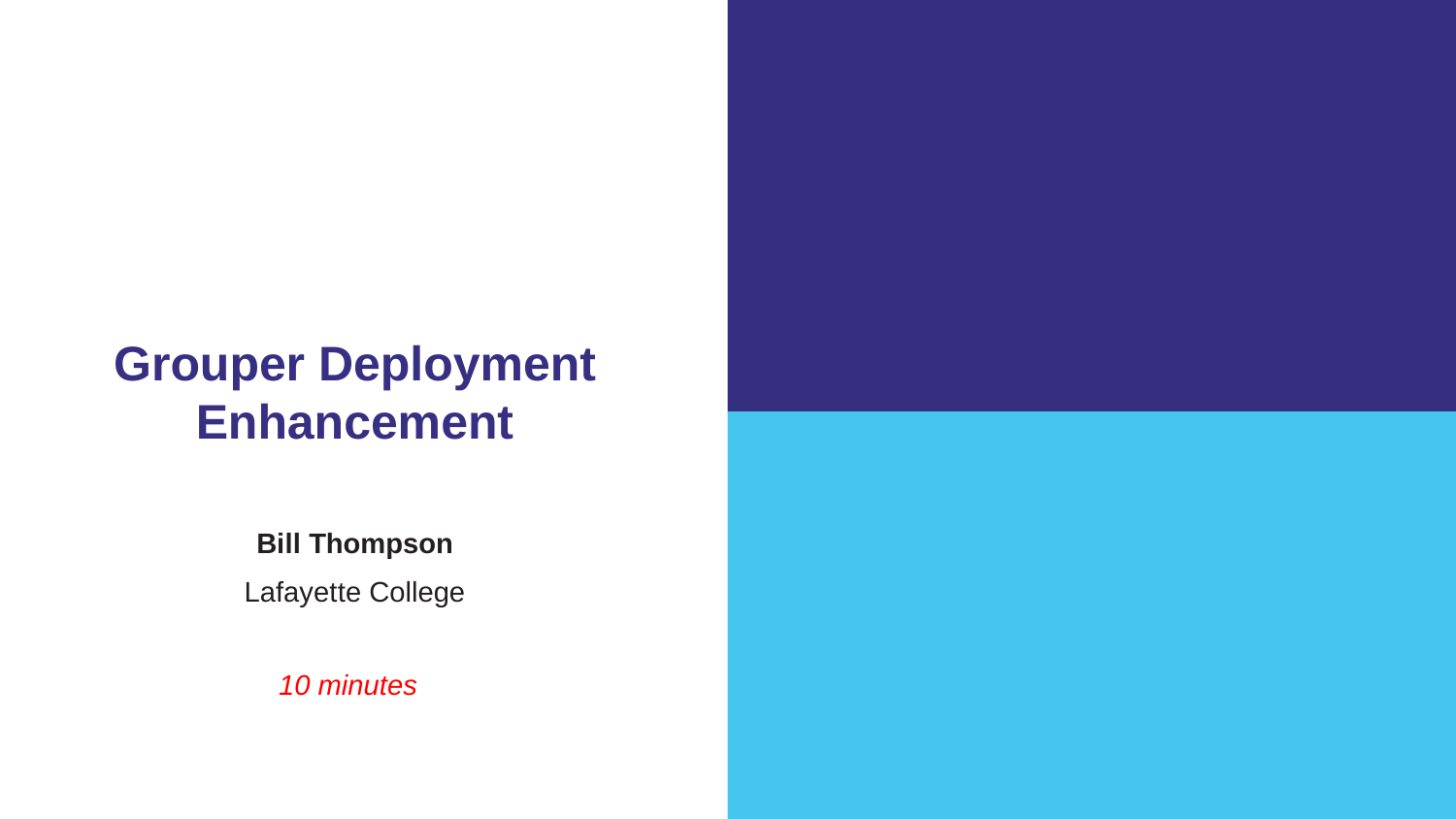

Grouper Deployment Enhancement
Bill Thompson
Lafayette College
10 minutes